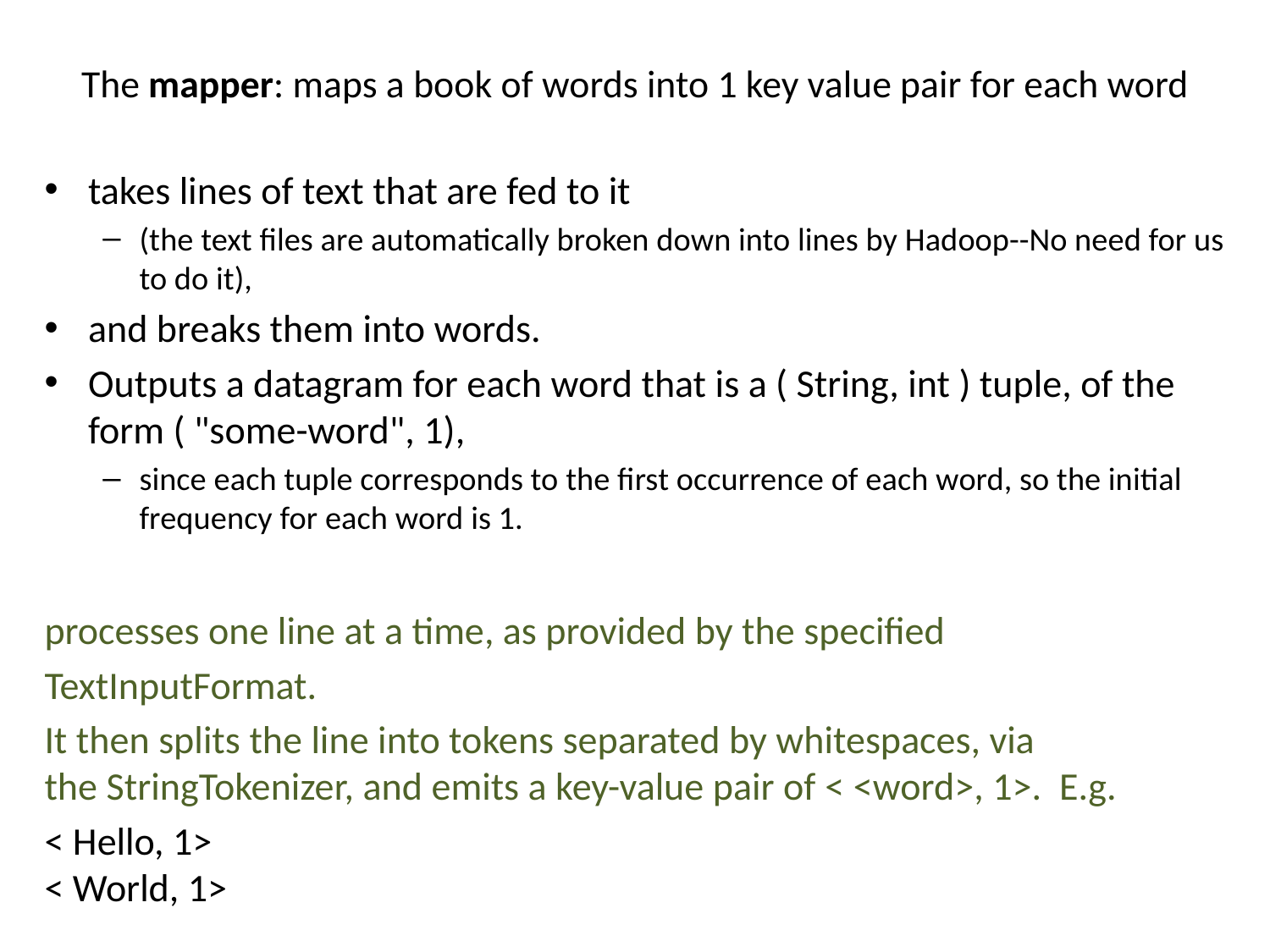

# The mapper: maps a book of words into 1 key value pair for each word
takes lines of text that are fed to it
(the text files are automatically broken down into lines by Hadoop--No need for us to do it),
and breaks them into words.
Outputs a datagram for each word that is a ( String, int ) tuple, of the form ( "some-word", 1),
since each tuple corresponds to the first occurrence of each word, so the initial frequency for each word is 1.

processes one line at a time, as provided by the specified
TextInputFormat.
It then splits the line into tokens separated by whitespaces, via the StringTokenizer, and emits a key-value pair of < <word>, 1>.  E.g.
< Hello, 1> 
< World, 1>